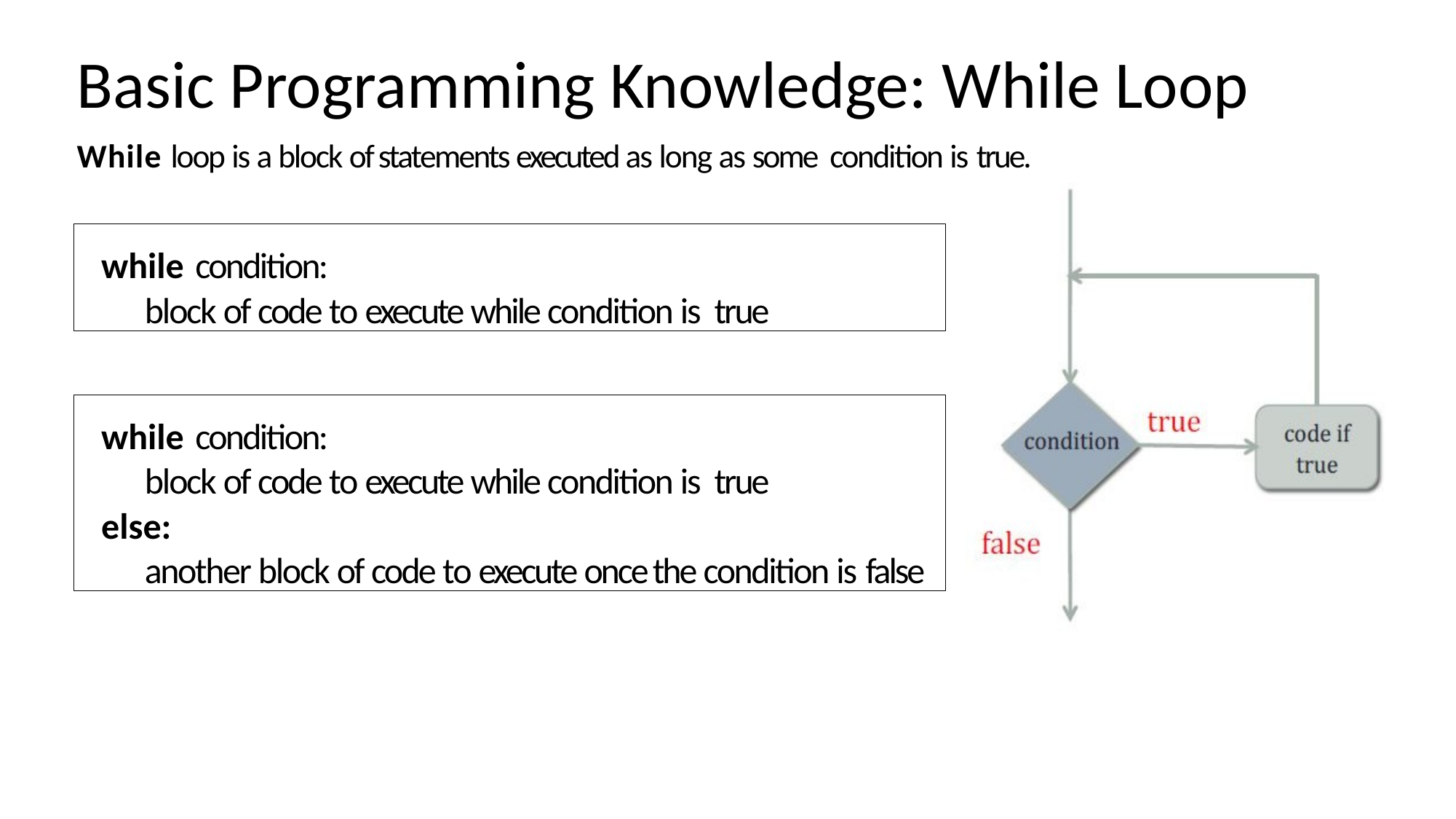

# Basic Programming Knowledge: While Loop
While loop is a block of statements executed as long as some  condition is true.

while condition:
block of code to execute while condition is true
while condition:
block of code to execute while condition is true
else:
another block of code to execute once the condition is false